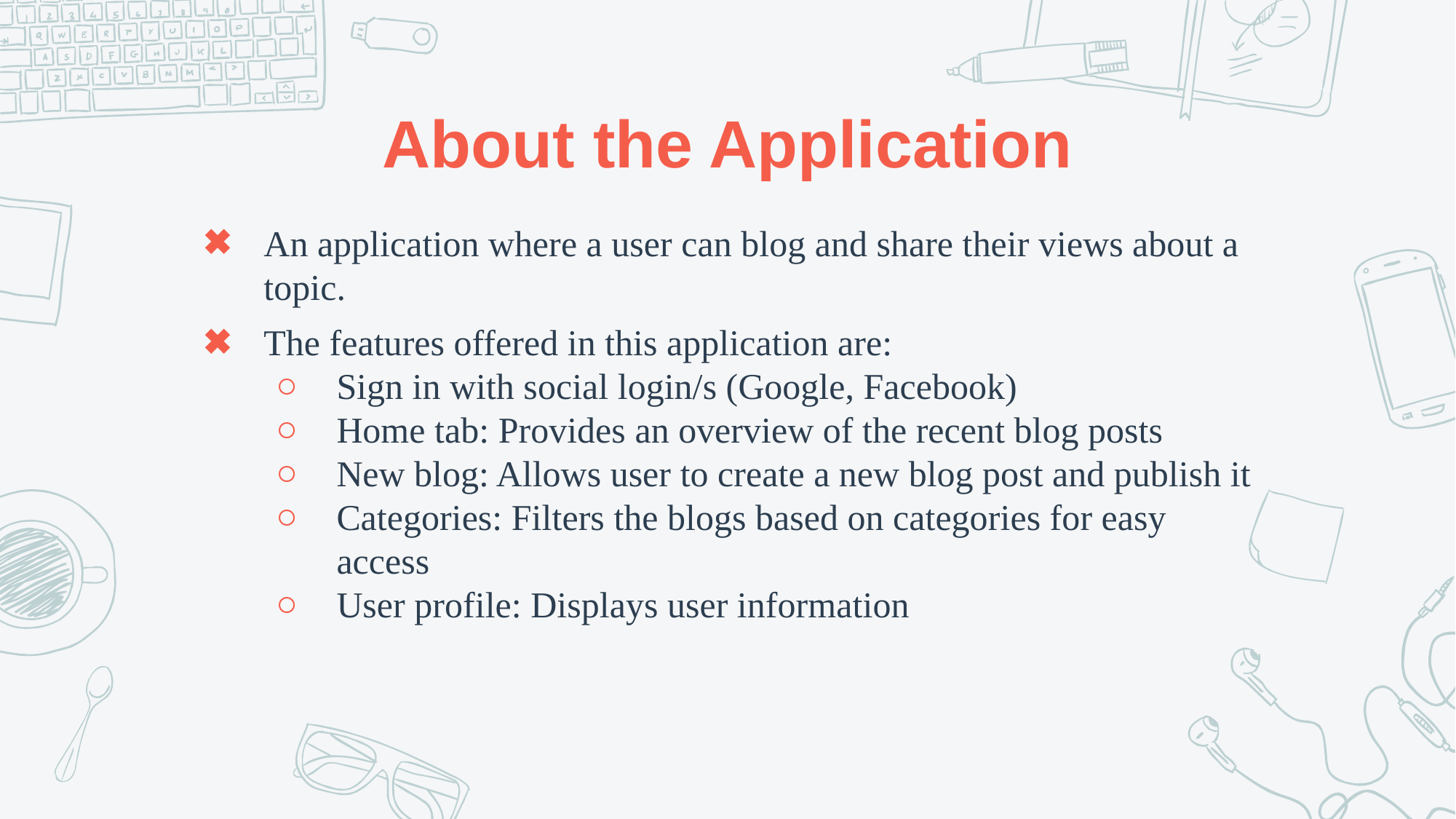

# About the Application
An application where a user can blog and share their views about a topic.
The features offered in this application are:
Sign in with social login/s (Google, Facebook)
Home tab: Provides an overview of the recent blog posts
New blog: Allows user to create a new blog post and publish it
Categories: Filters the blogs based on categories for easy access
User profile: Displays user information